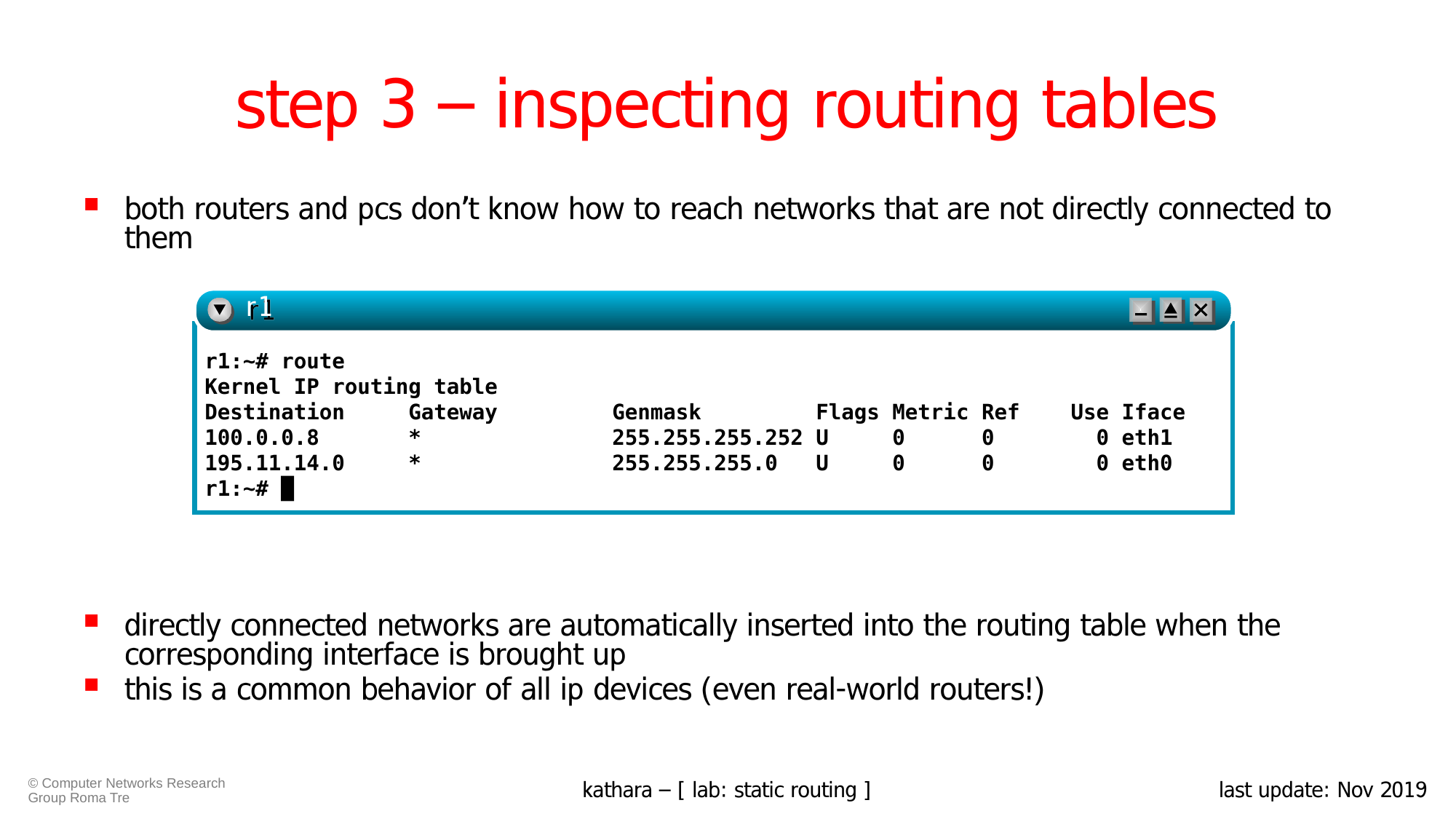

# step 3 – inspecting routing tables
both routers and pcs don’t know how to reach networks that are not directly connected to them

directly connected networks are automatically inserted into the routing table when the corresponding interface is brought up
this is a common behavior of all ip devices (even real-world routers!)

r1

r1:~# route
Kernel IP routing table
Destination     Gateway         Genmask         Flags Metric Ref    Use Iface
100.0.0.8       *               255.255.255.252 U     0      0        0 eth1
195.11.14.0     *               255.255.255.0   U     0      0        0 eth0
r1:~# █
kathara – [ lab: static routing ]
last update: Nov 2019